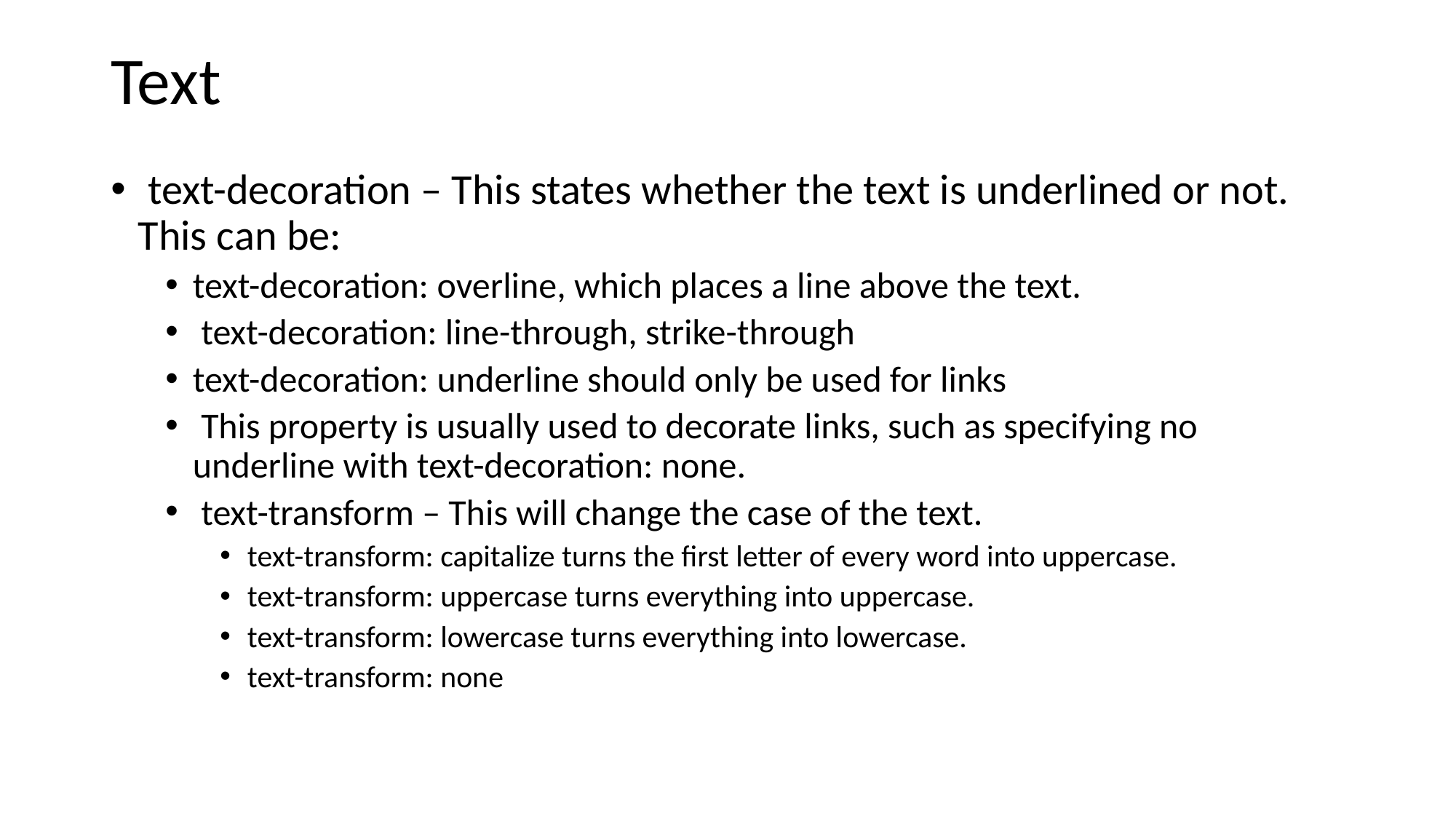

# Text
 text-decoration – This states whether the text is underlined or not. This can be:
text-decoration: overline, which places a line above the text.
 text-decoration: line-through, strike-through
text-decoration: underline should only be used for links
 This property is usually used to decorate links, such as specifying no underline with text-decoration: none.
 text-transform – This will change the case of the text.
text-transform: capitalize turns the first letter of every word into uppercase.
text-transform: uppercase turns everything into uppercase.
text-transform: lowercase turns everything into lowercase.
text-transform: none